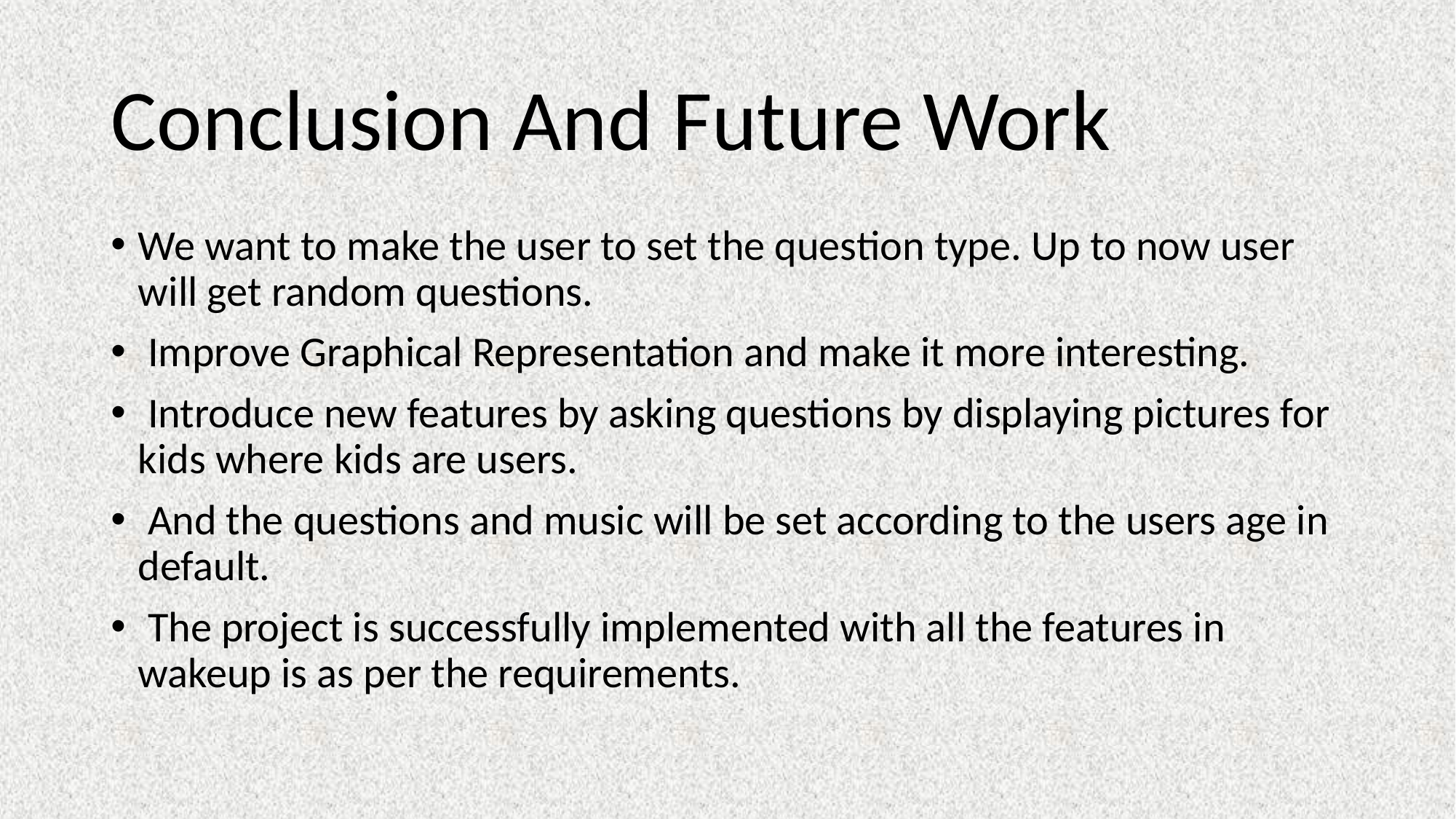

# Conclusion And Future Work
We want to make the user to set the question type. Up to now user will get random questions.
 Improve Graphical Representation and make it more interesting.
 Introduce new features by asking questions by displaying pictures for kids where kids are users.
 And the questions and music will be set according to the users age in default.
 The project is successfully implemented with all the features in wakeup is as per the requirements.